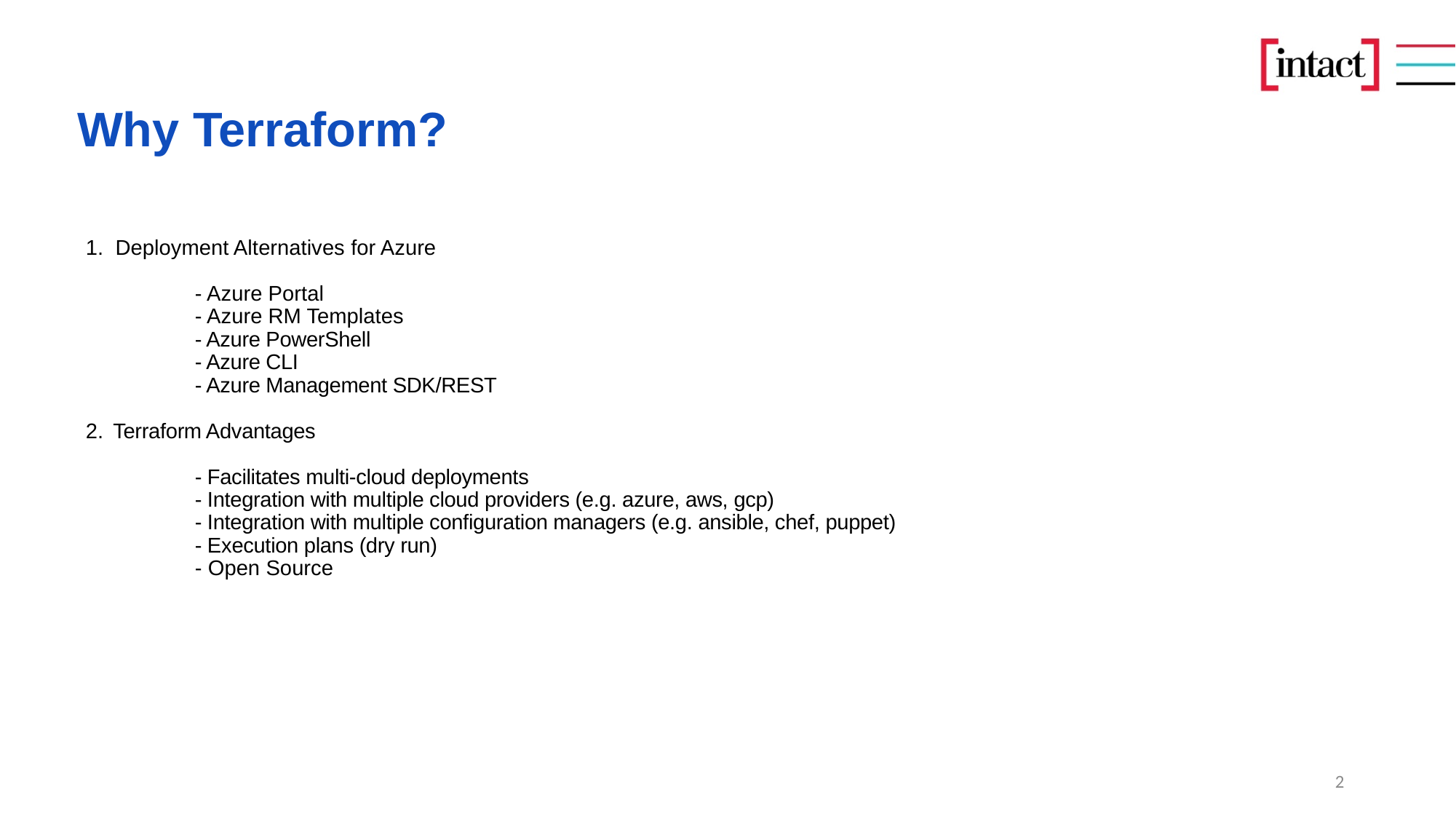

# Why Terraform?

1.  Deployment Alternatives for Azure

	- Azure Portal
	- Azure RM Templates
	- Azure PowerShell
	- Azure CLI
	- Azure Management SDK/REST

Terraform Advantages

	- Facilitates multi-cloud deployments
	- Integration with multiple cloud providers (e.g. azure, aws, gcp)
	- Integration with multiple configuration managers (e.g. ansible, chef, puppet)
	- Execution plans (dry run)
	- Open Source

2